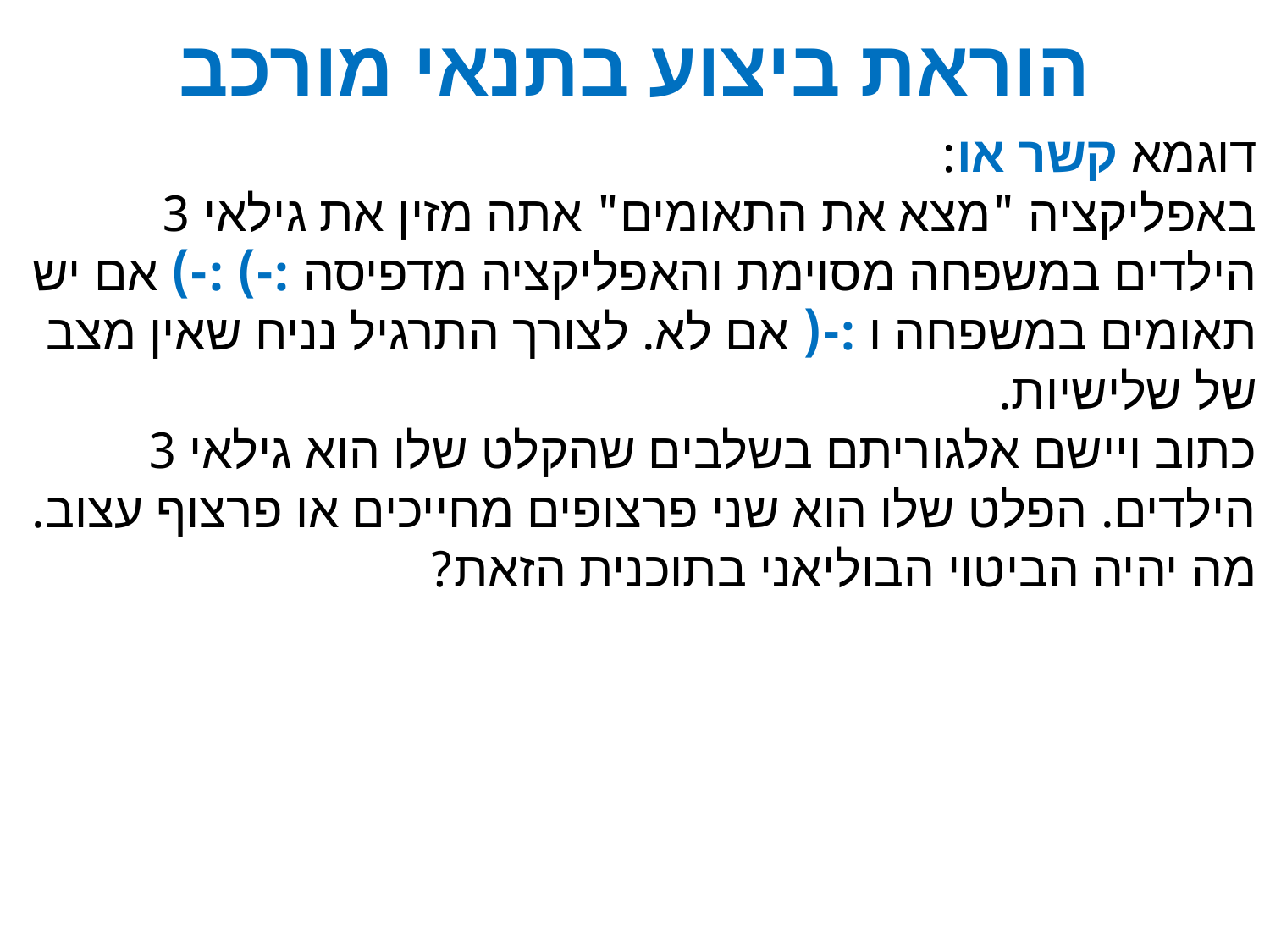

# הוראת ביצוע בתנאי מורכב
דוגמא קשר או:
באפליקציה "מצא את התאומים" אתה מזין את גילאי 3 הילדים במשפחה מסוימת והאפליקציה מדפיסה :-) :-) אם יש תאומים במשפחה ו :-( אם לא. לצורך התרגיל נניח שאין מצב של שלישיות.
כתוב ויישם אלגוריתם בשלבים שהקלט שלו הוא גילאי 3 הילדים. הפלט שלו הוא שני פרצופים מחייכים או פרצוף עצוב.
מה יהיה הביטוי הבוליאני בתוכנית הזאת?